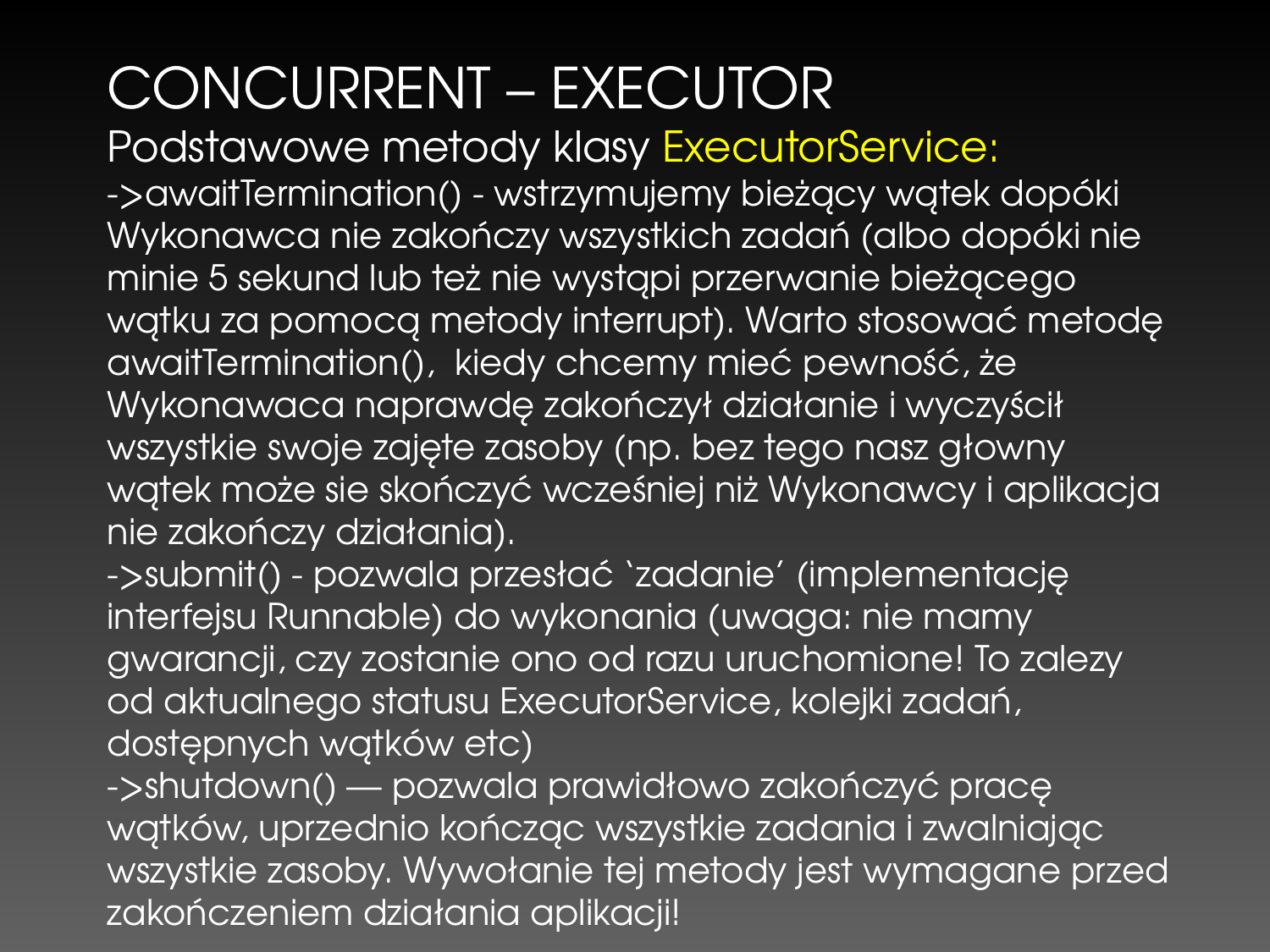

CONCURRENT – EXECUTOR
Podstawowe metody klasy ExecutorService:
->awaitTermination() - wstrzymujemy bieżący wątek dopóki Wykonawca nie zakończy wszystkich zadań (albo dopóki nie minie 5 sekund lub też nie wystąpi przerwanie bieżącego wątku za pomocą metody interrupt). Warto stosować metodę awaitTermination(),  kiedy chcemy mieć pewność, że Wykonawaca naprawdę zakończył działanie i wyczyścił wszystkie swoje zajęte zasoby (np. bez tego nasz głowny wątek może sie skończyć wcześniej niż Wykonawcy i aplikacja nie zakończy działania).
->submit() - pozwala przesłać ‘zadanie’ (implementację interfejsu Runnable) do wykonania (uwaga: nie mamy gwarancji, czy zostanie ono od razu uruchomione! To zalezy od aktualnego statusu ExecutorService, kolejki zadań, dostępnych wątków etc)
->shutdown() — pozwala prawidłowo zakończyć pracę wątków, uprzednio kończąc wszystkie zadania i zwalniając wszystkie zasoby. Wywołanie tej metody jest wymagane przed zakończeniem działania aplikacji!